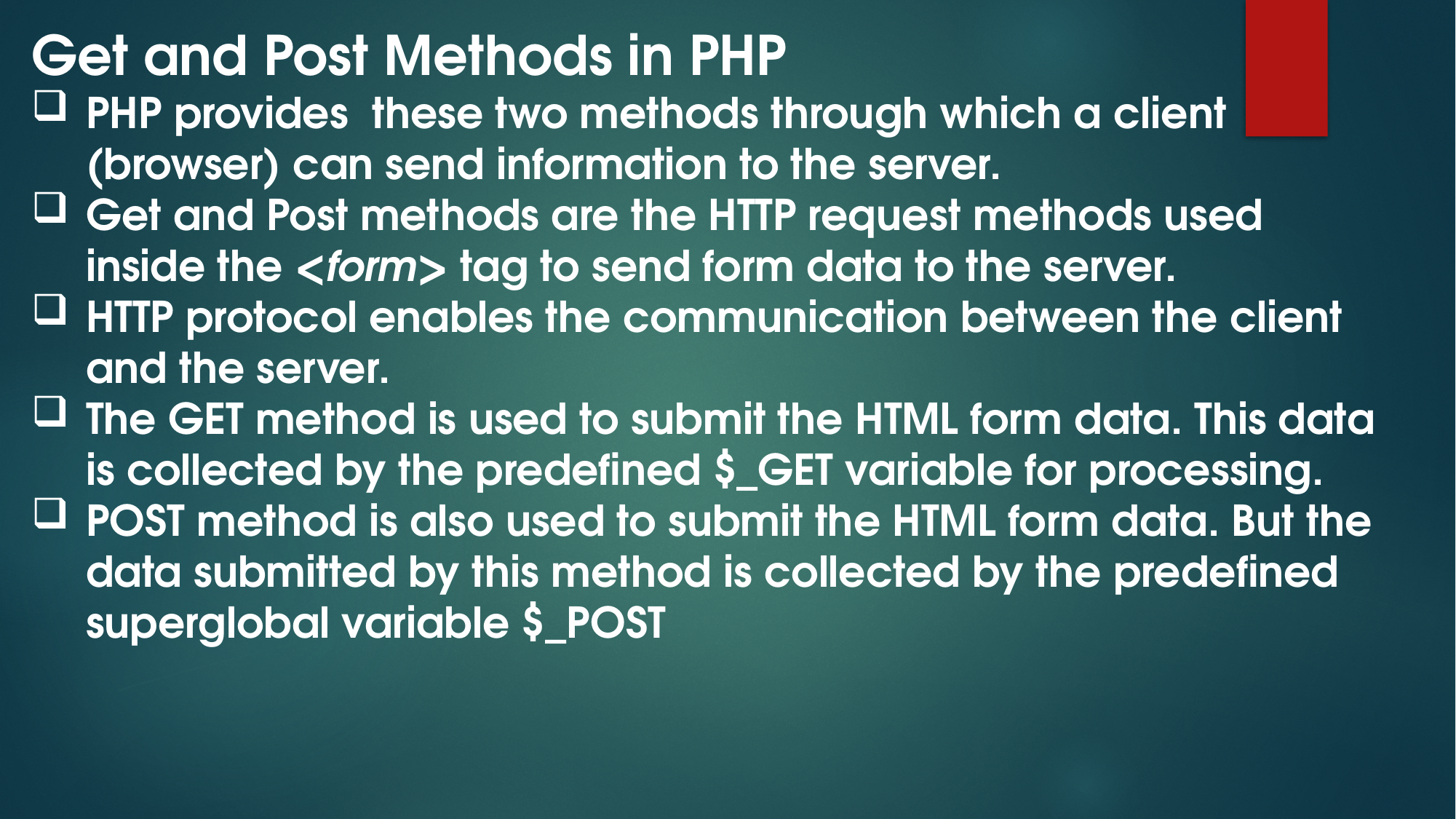

Get and Post Methods in PHP
PHP provides  these two methods through which a client (browser) can send information to the server.
Get and Post methods are the HTTP request methods used inside the <form> tag to send form data to the server.
HTTP protocol enables the communication between the client and the server.
The GET method is used to submit the HTML form data. This data is collected by the predefined $_GET variable for processing.
POST method is also used to submit the HTML form data. But the data submitted by this method is collected by the predefined superglobal variable $_POST